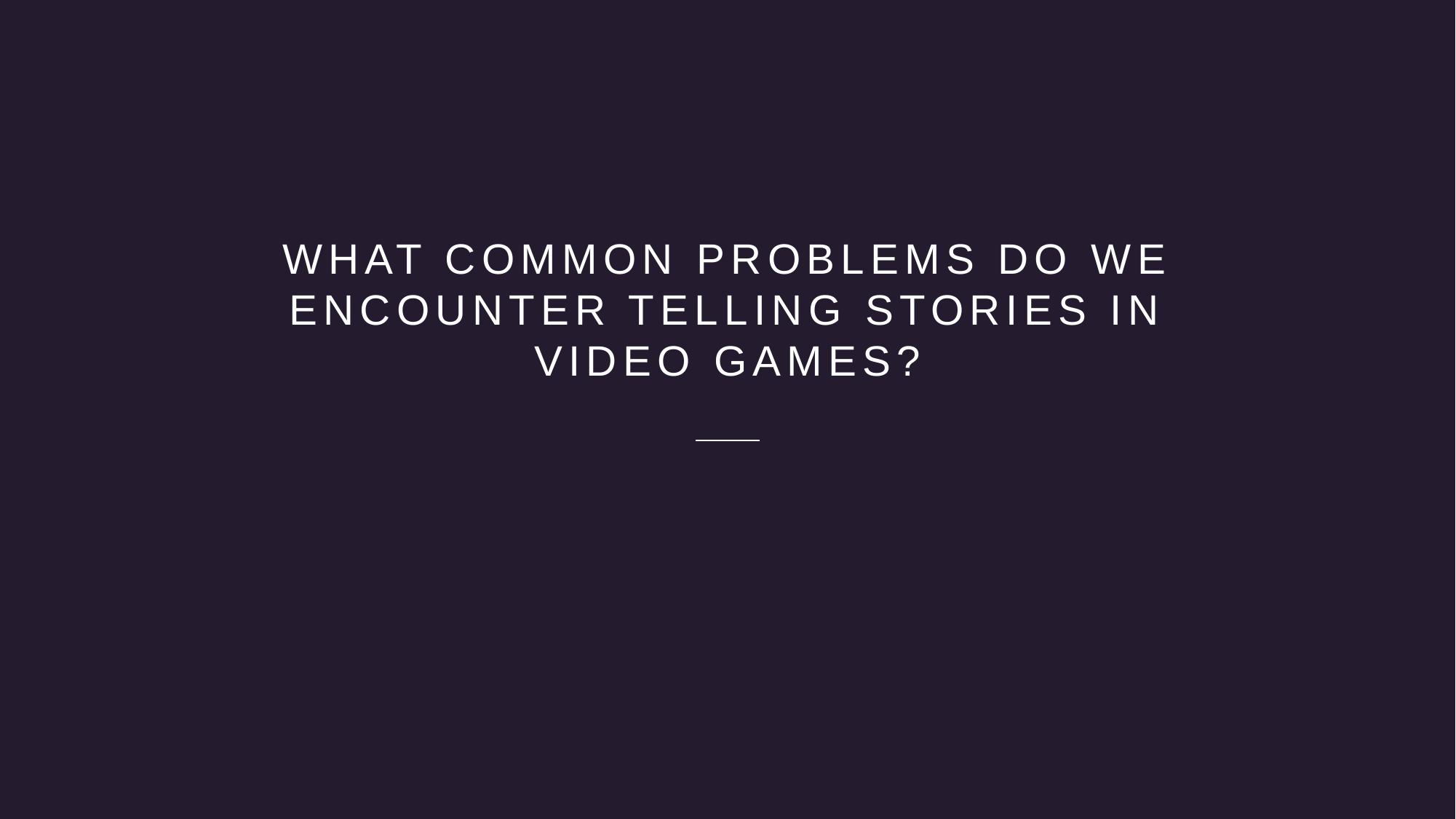

# What common problems do we encounter telling stories in video games?